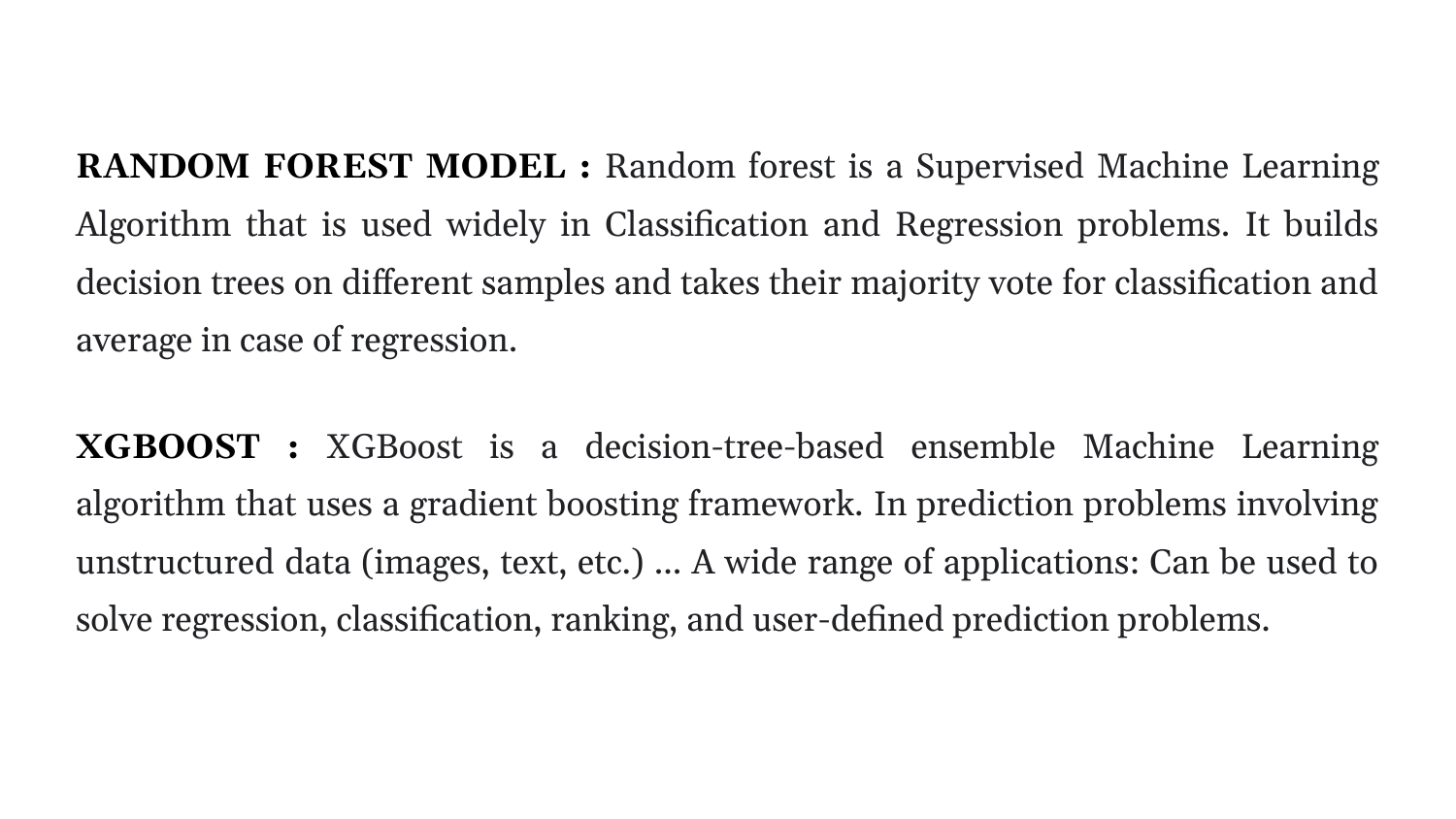

RANDOM FOREST MODEL : Random forest is a Supervised Machine Learning Algorithm that is used widely in Classification and Regression problems. It builds decision trees on different samples and takes their majority vote for classification and average in case of regression.
XGBOOST : XGBoost is a decision-tree-based ensemble Machine Learning algorithm that uses a gradient boosting framework. In prediction problems involving unstructured data (images, text, etc.) ... A wide range of applications: Can be used to solve regression, classification, ranking, and user-defined prediction problems.